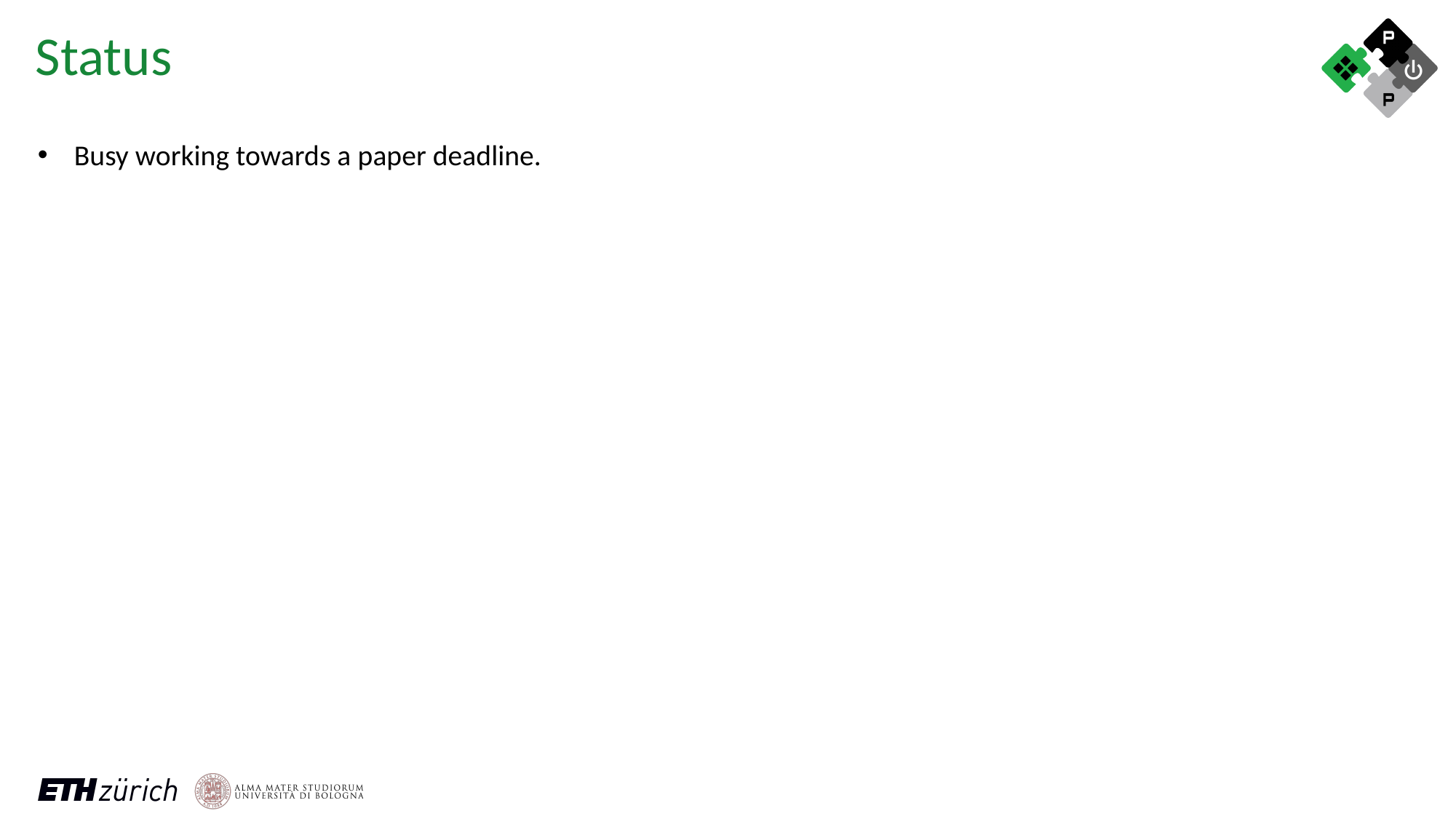

Status
Busy working towards a paper deadline.